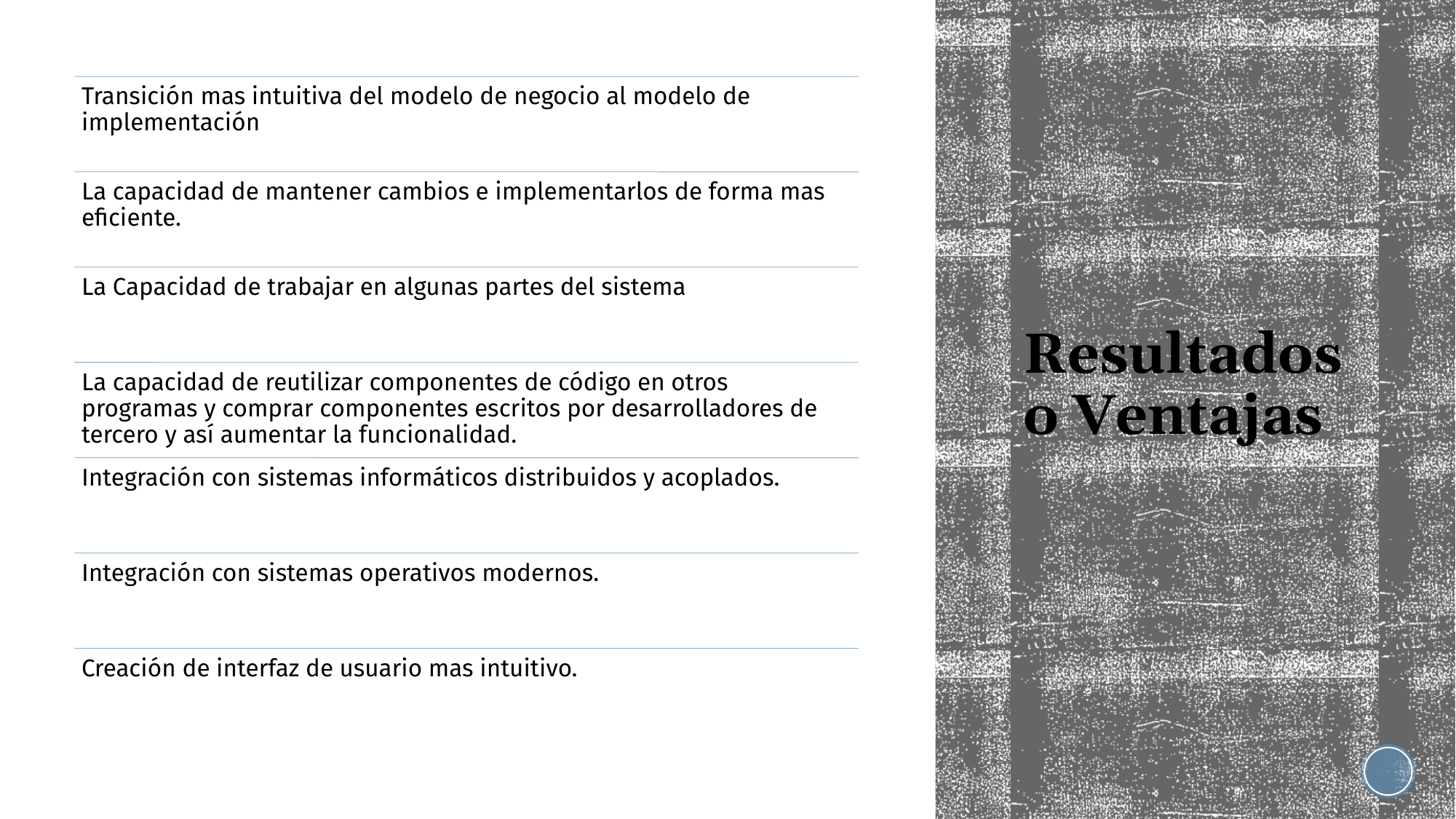

Transición mas intuitiva del modelo de negocio al modelo de implementación
La capacidad de mantener cambios e implementarlos de forma mas eficiente.
La Capacidad de trabajar en algunas partes del sistema
La capacidad de reutilizar componentes de código en otros programas y comprar componentes escritos por desarrolladores de tercero y así aumentar la funcionalidad.
Integración con sistemas informáticos distribuidos y acoplados.
Integración con sistemas operativos modernos.
Creación de interfaz de usuario mas intuitivo.
# Resultados o Ventajas